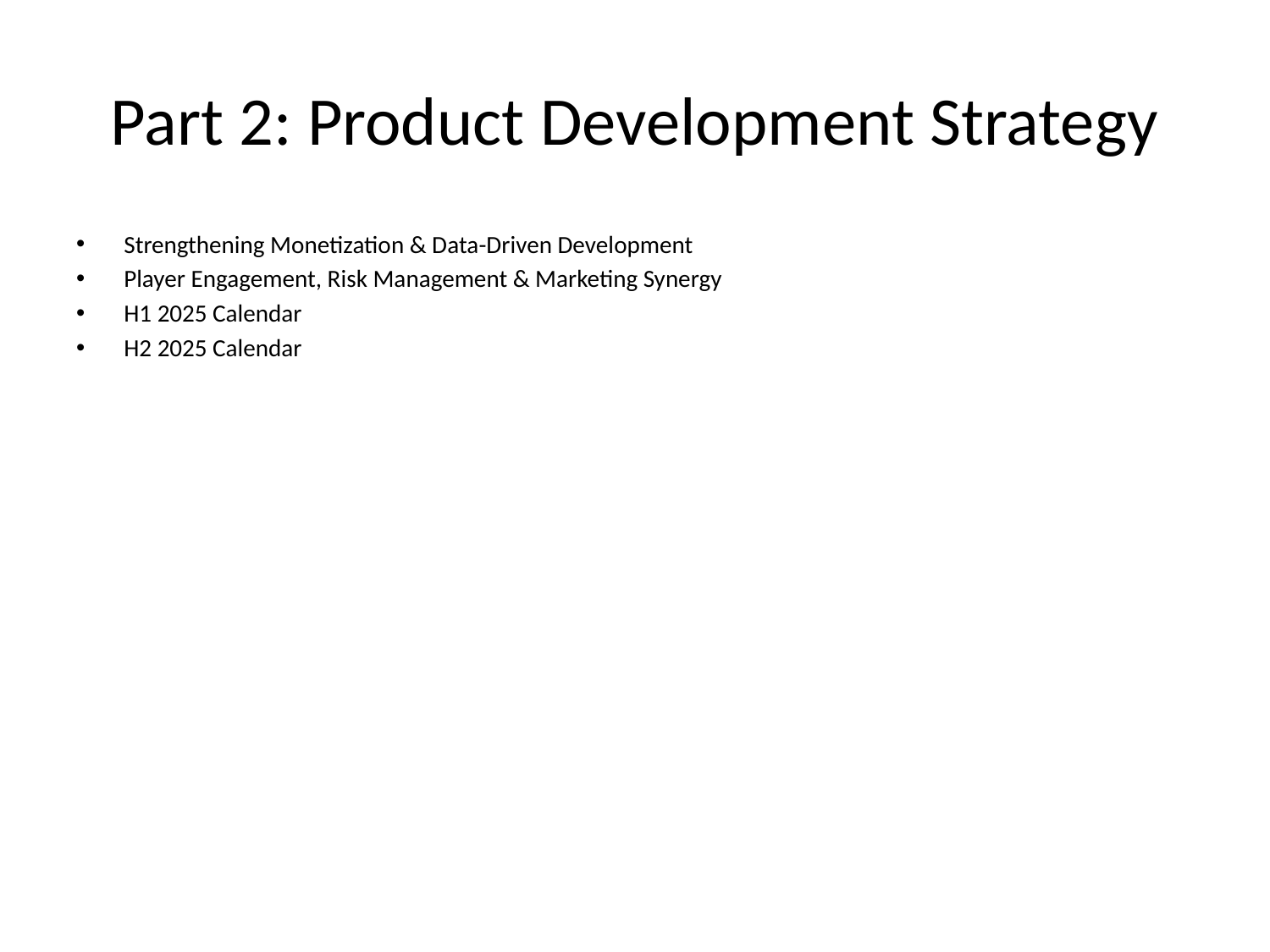

# Part 2: Product Development Strategy
Strengthening Monetization & Data-Driven Development
Player Engagement, Risk Management & Marketing Synergy
H1 2025 Calendar
H2 2025 Calendar